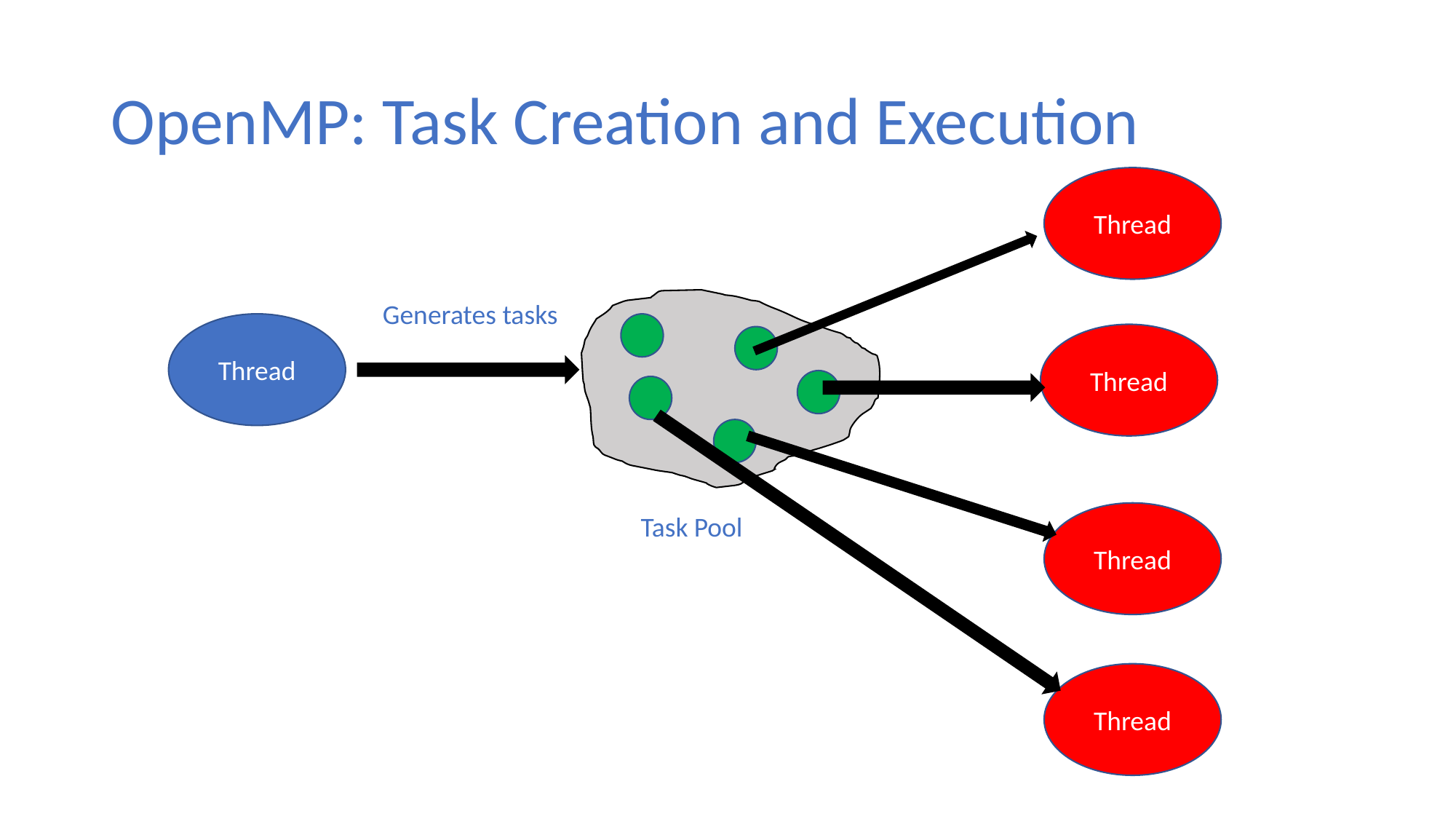

# OpenMP: Task Creation and Execution
Thread

Generates tasks
Thread

Thread

Thread
Task Pool

Thread